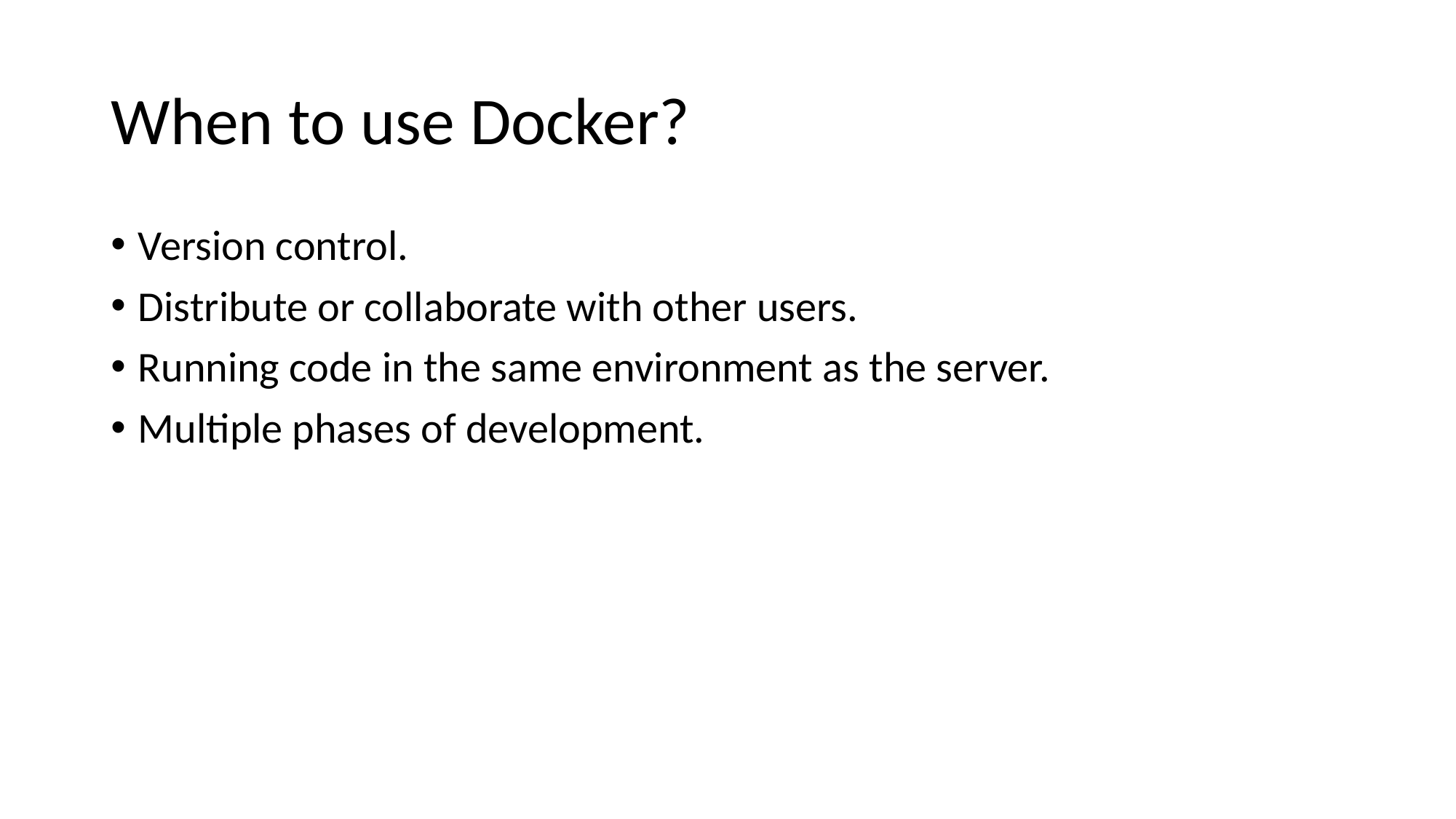

# When to use Docker?
Version control.
Distribute or collaborate with other users.
Running code in the same environment as the server.
Multiple phases of development.